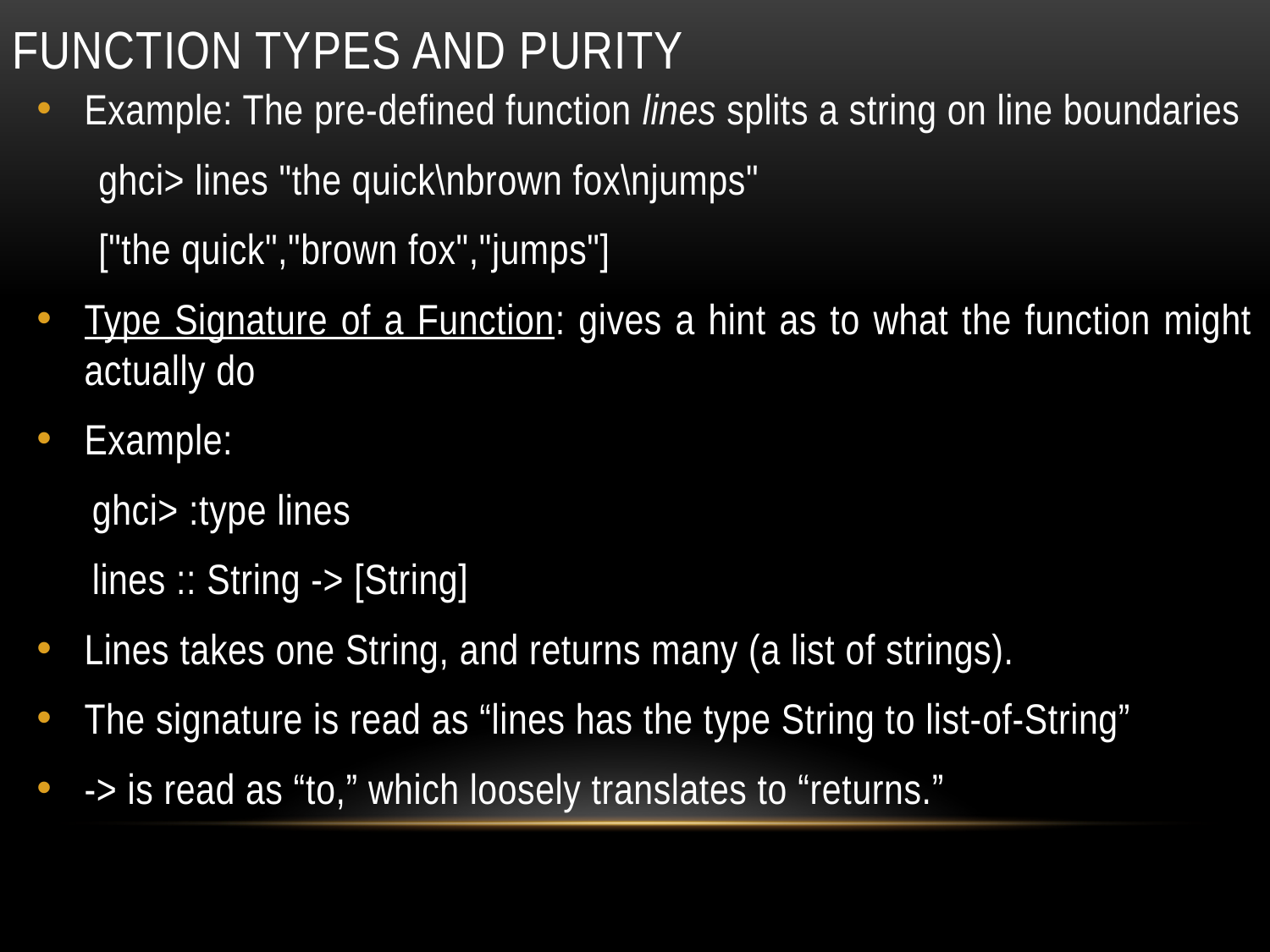

# Function Types and Purity
Example: The pre-defined function lines splits a string on line boundaries
      ghci> lines "the quick\nbrown fox\njumps"
      ["the quick","brown fox","jumps"]
Type Signature of a Function: gives a hint as to what the function might actually do
Example:
ghci> :type lines
lines :: String -> [String]
Lines takes one String, and returns many (a list of strings).
The signature is read as “lines has the type String to list-of-String”
-> is read as “to,” which loosely translates to “returns.”